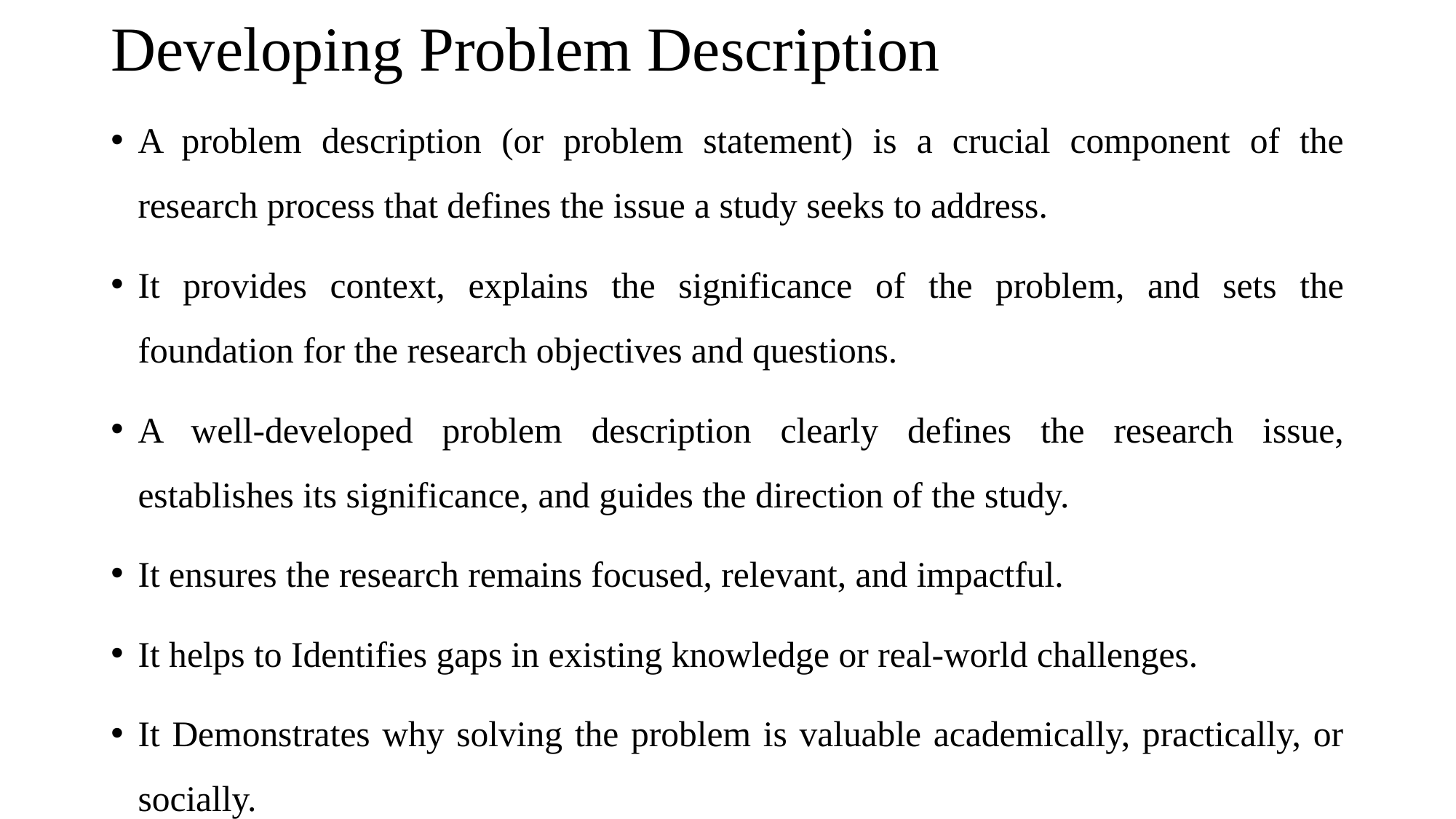

# Developing Problem Description
A problem description (or problem statement) is a crucial component of the research process that defines the issue a study seeks to address.
It provides context, explains the significance of the problem, and sets the foundation for the research objectives and questions.
A well-developed problem description clearly defines the research issue, establishes its significance, and guides the direction of the study.
It ensures the research remains focused, relevant, and impactful.
It helps to Identifies gaps in existing knowledge or real-world challenges.
It Demonstrates why solving the problem is valuable academically, practically, or socially.